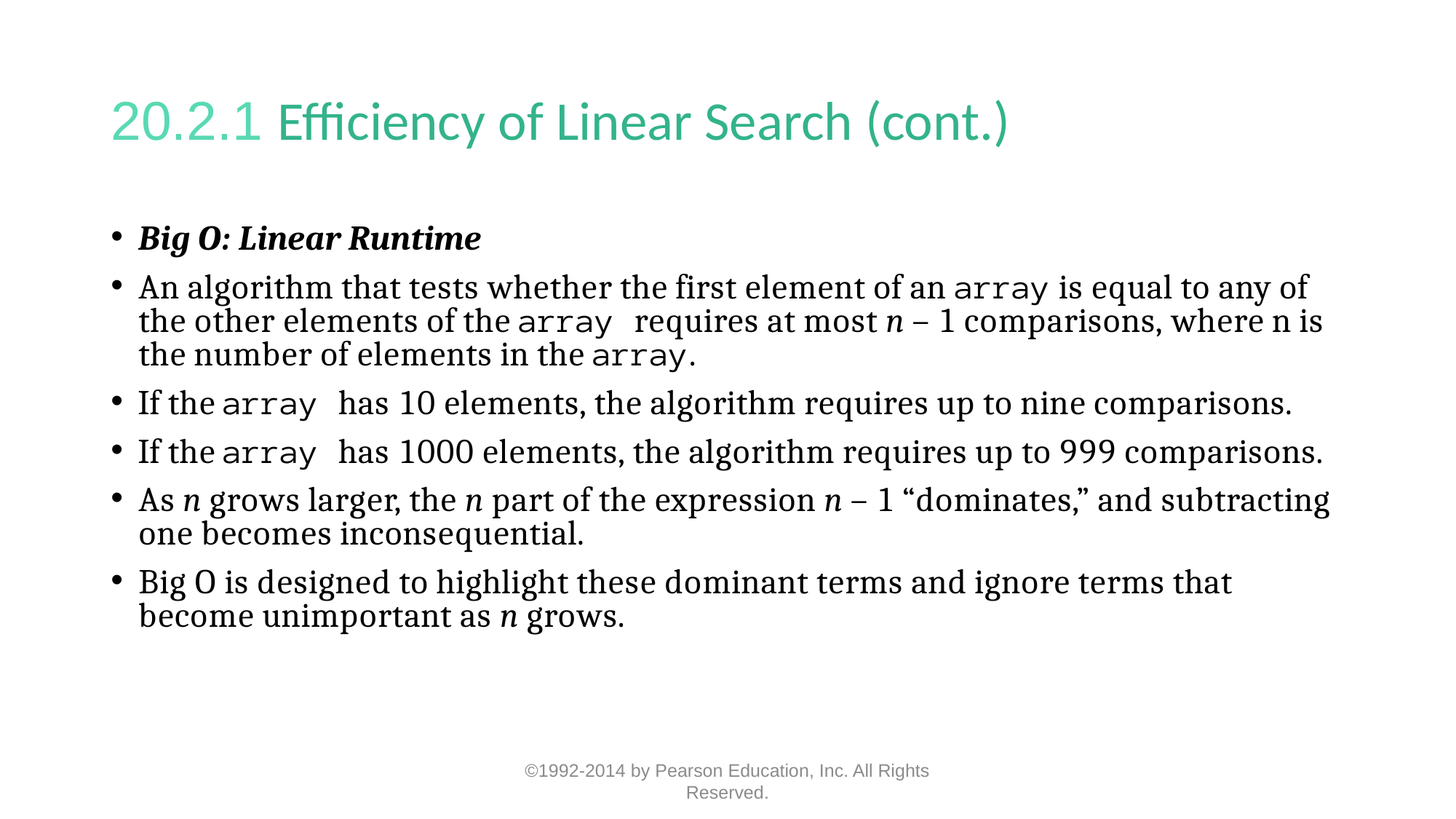

# 20.2.1 Efficiency of Linear Search (cont.)
Big O: Linear Runtime
An algorithm that tests whether the first element of an array is equal to any of the other elements of the array requires at most n – 1 comparisons, where n is the number of elements in the array.
If the array has 10 elements, the algorithm requires up to nine comparisons.
If the array has 1000 elements, the algorithm requires up to 999 comparisons.
As n grows larger, the n part of the expression n – 1 “dominates,” and subtracting one becomes inconsequential.
Big O is designed to highlight these dominant terms and ignore terms that become unimportant as n grows.
©1992-2014 by Pearson Education, Inc. All Rights Reserved.